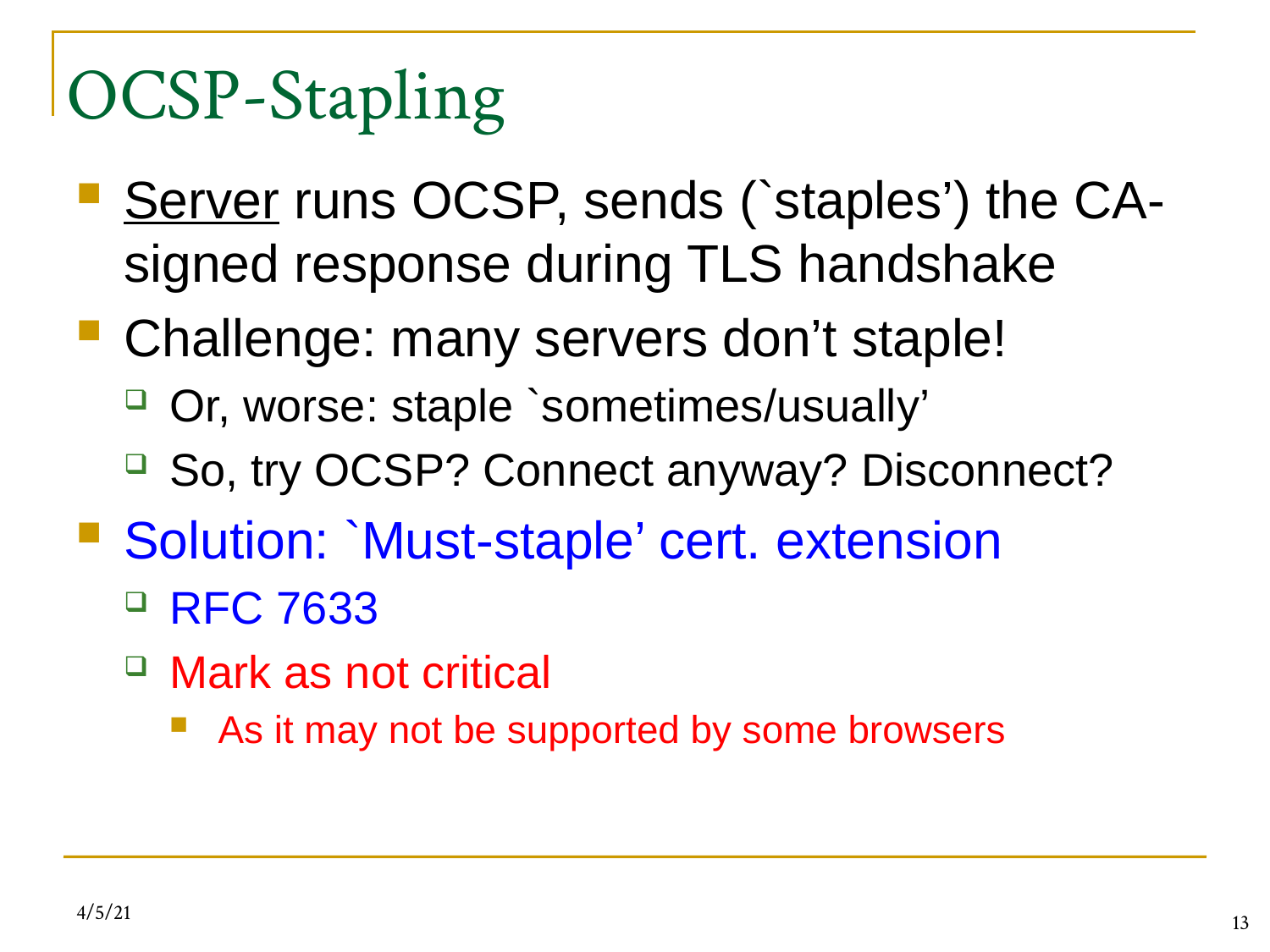

# OCSP-Stapling
Server runs OCSP, sends (`staples’) the CA-signed response during TLS handshake
Challenge: many servers don’t staple!
Or, worse: staple `sometimes/usually’
So, try OCSP? Connect anyway? Disconnect?
Solution: `Must-staple’ cert. extension
RFC 7633
Mark as not critical
As it may not be supported by some browsers
4/5/21
13